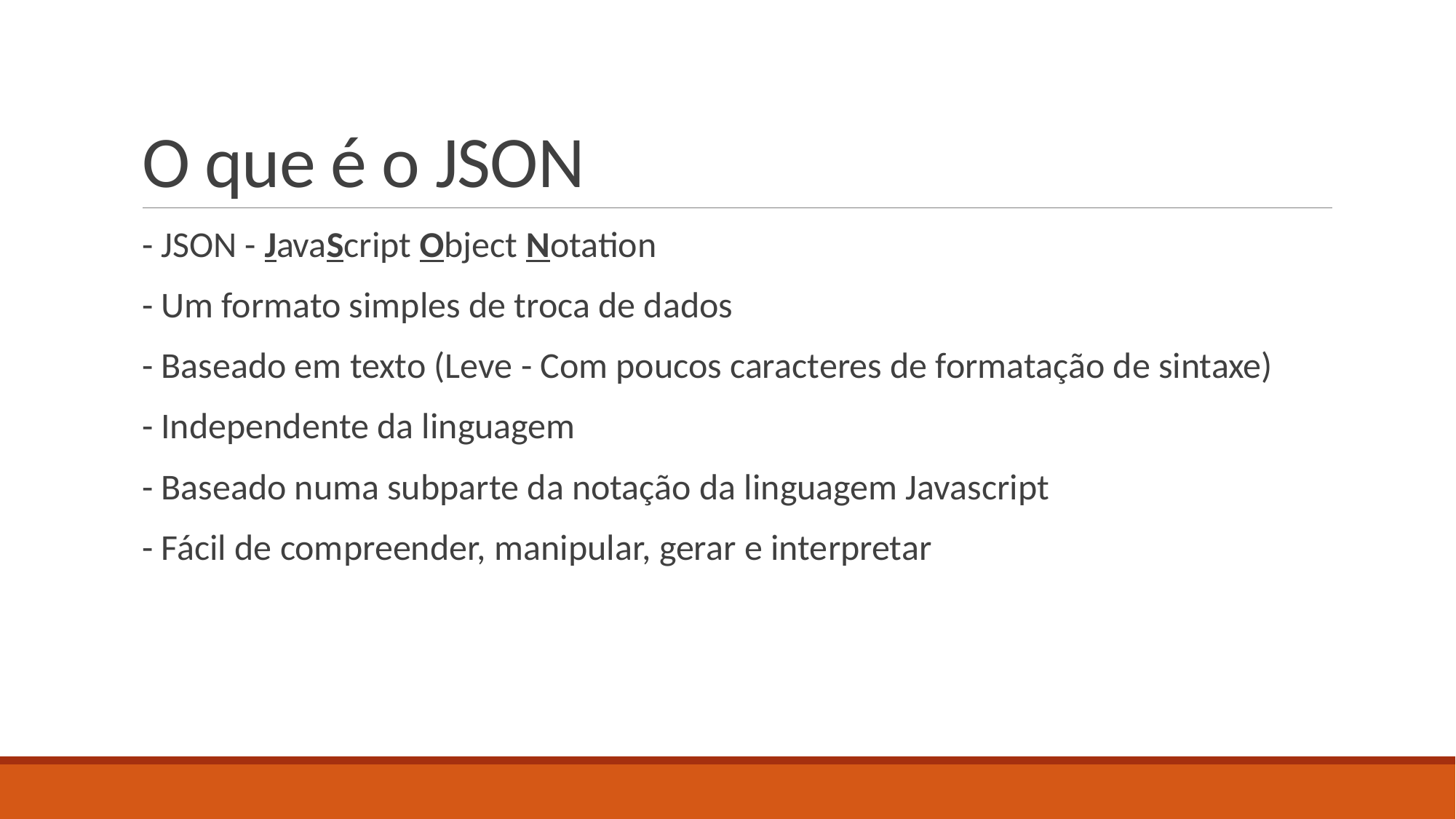

# O que é o JSON
- JSON - JavaScript Object Notation
- Um formato simples de troca de dados
- Baseado em texto (Leve - Com poucos caracteres de formatação de sintaxe)
- Independente da linguagem
- Baseado numa subparte da notação da linguagem Javascript
- Fácil de compreender, manipular, gerar e interpretar